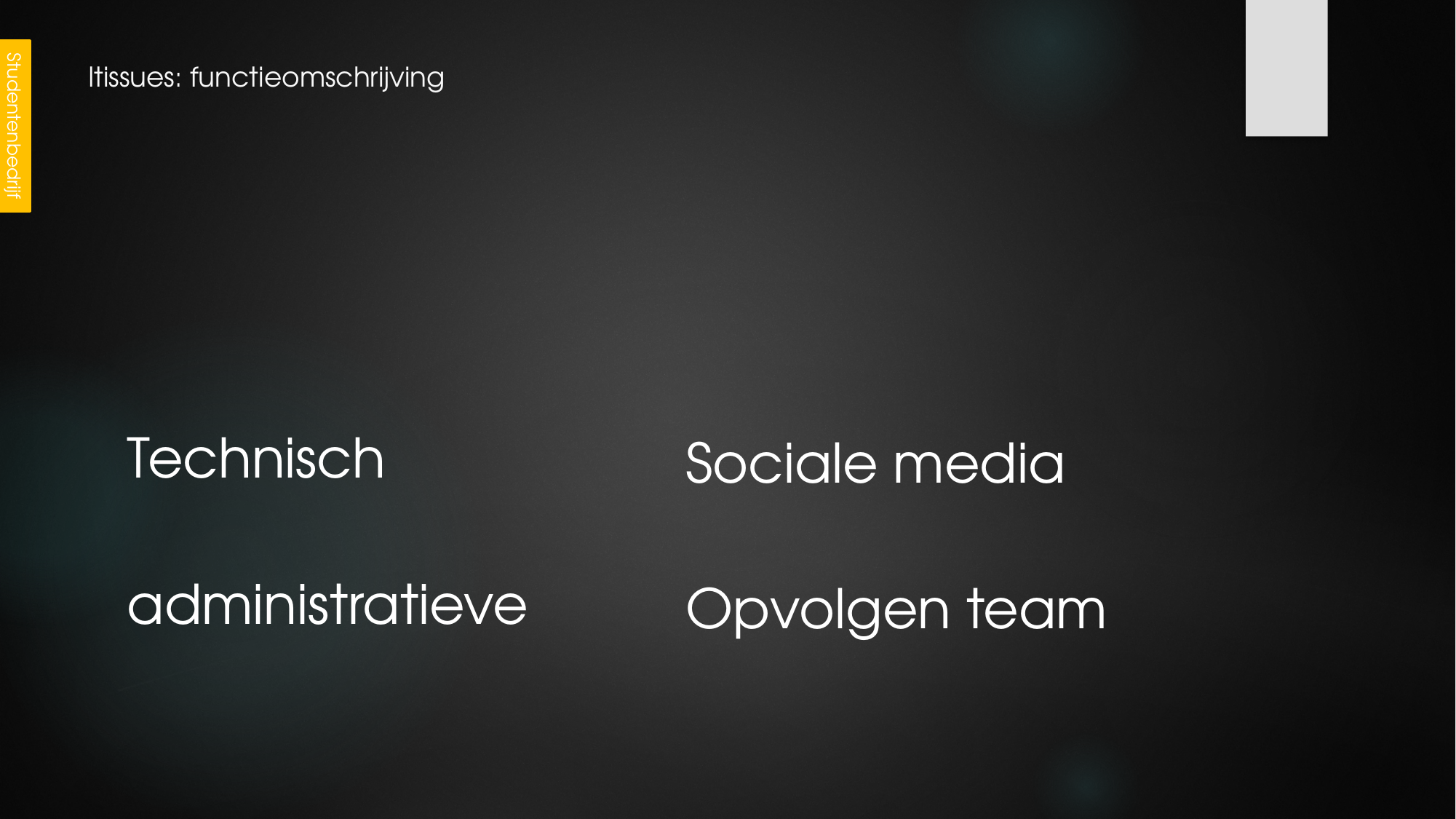

# Itissues: functieomschrijving
Studentenbedrijf
Technisch
administratieve
Sociale media
Opvolgen team